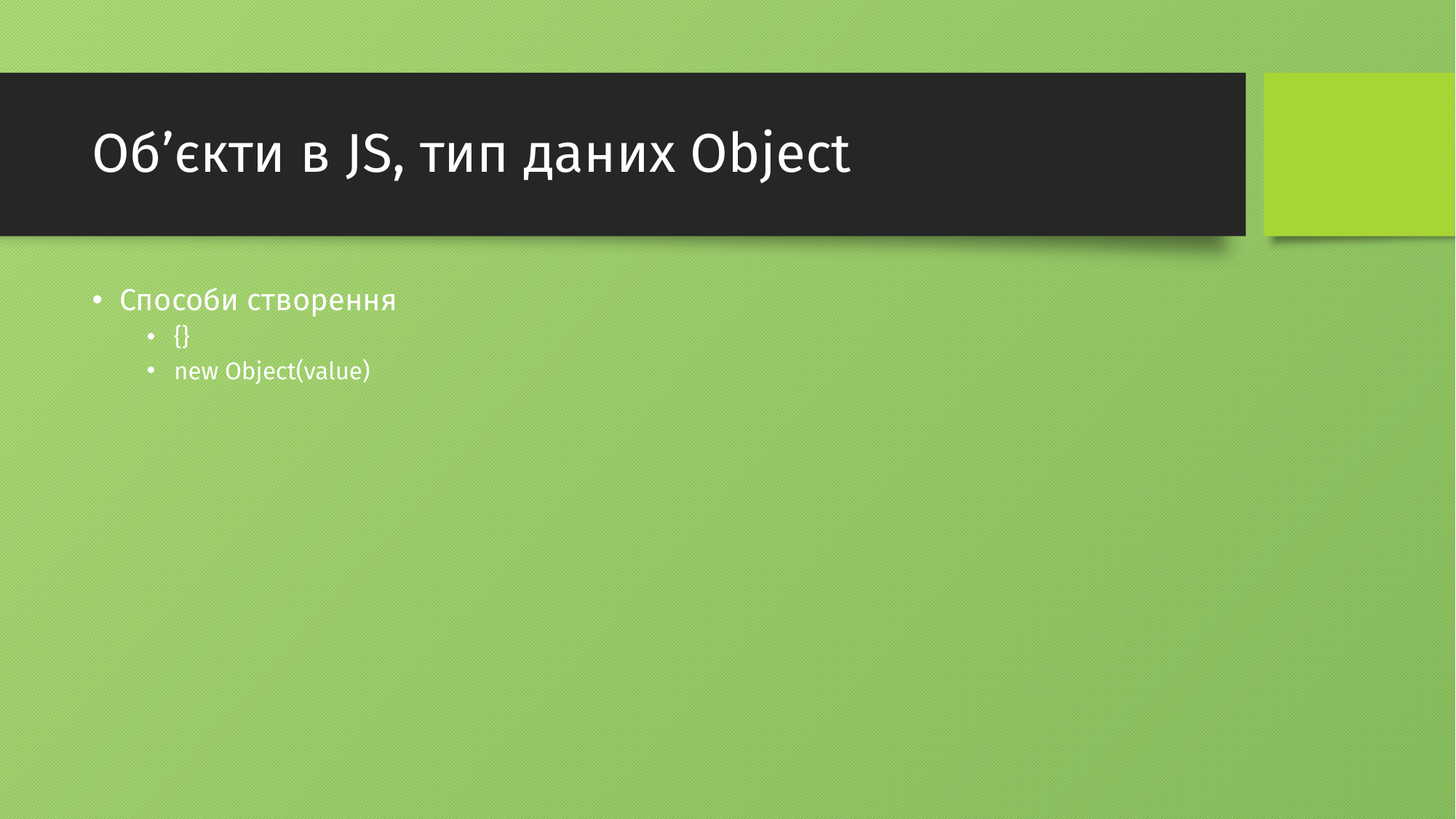

# Об’єкти в JS, тип даних Object
Способи створення
{}
new Object(value)